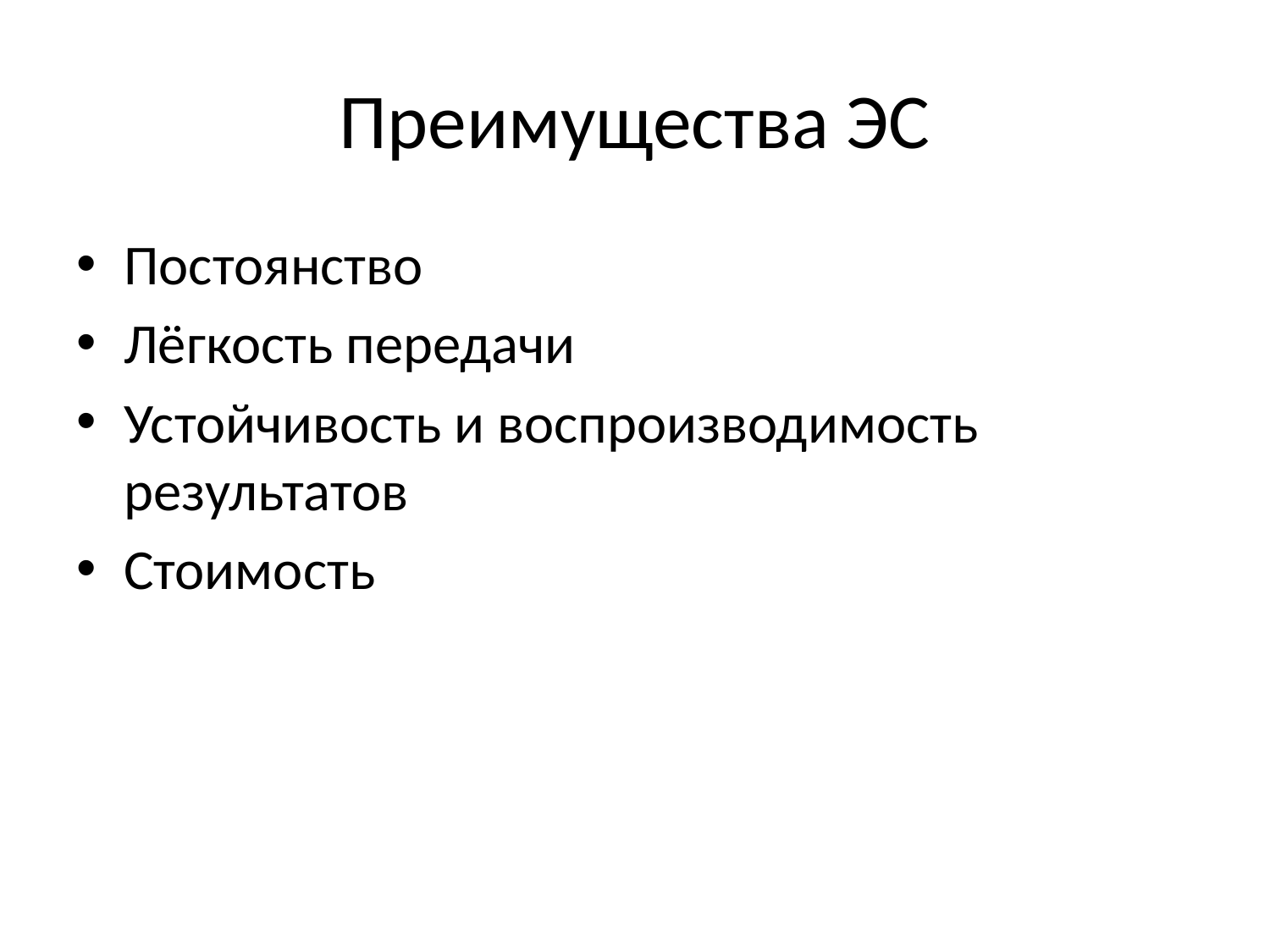

# Преимущества ЭС
Постоянство
Лёгкость передачи
Устойчивость и воспроизводимость результатов
Стоимость